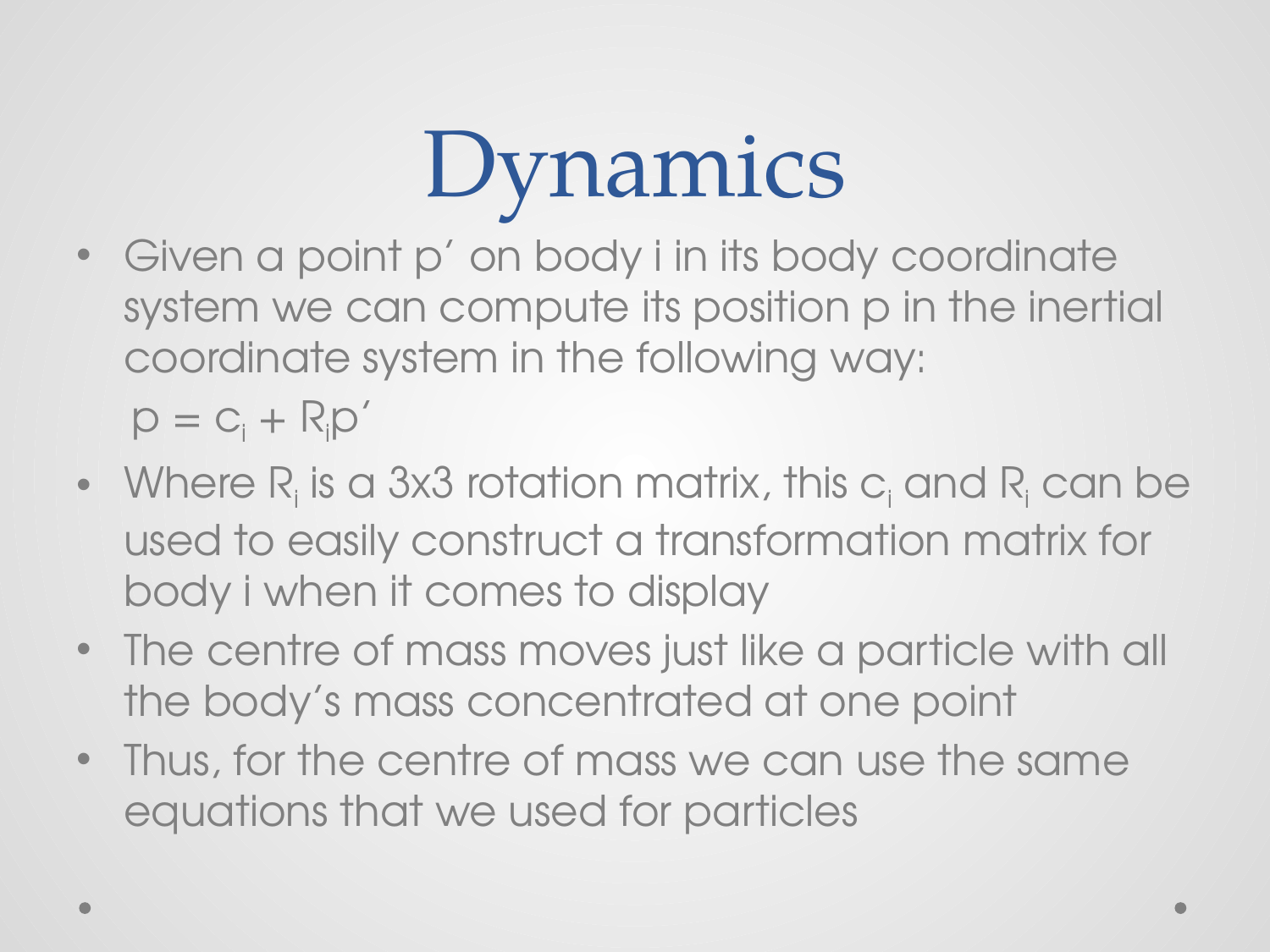

# Dynamics
Given a point p’ on body i in its body coordinate system we can compute its position p in the inertial coordinate system in the following way:
p = ci + Rip’
Where Ri is a 3x3 rotation matrix, this ci and Ri can be used to easily construct a transformation matrix for body i when it comes to display
The centre of mass moves just like a particle with all the body’s mass concentrated at one point
Thus, for the centre of mass we can use the same equations that we used for particles